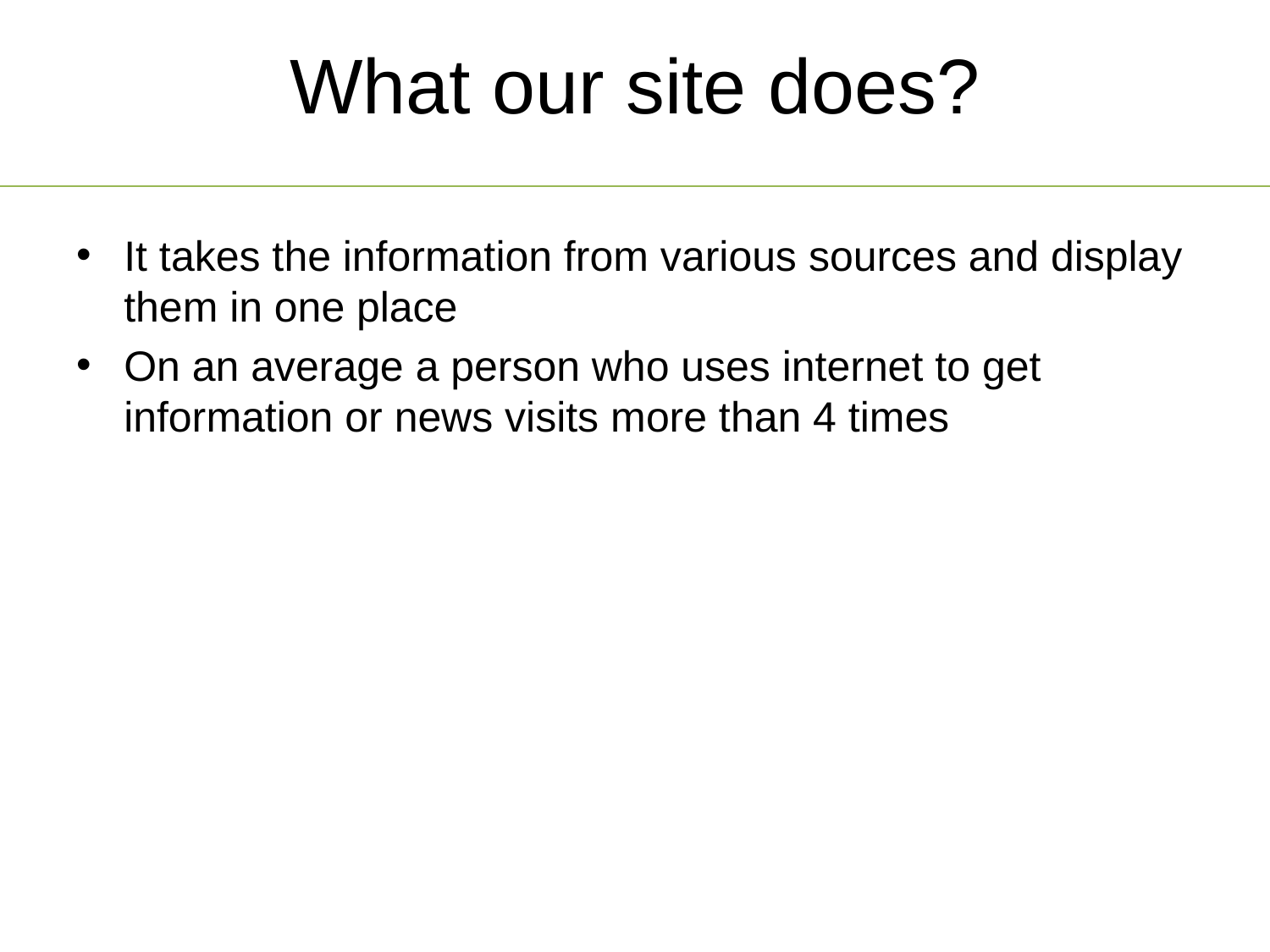

# What our site does?
It takes the information from various sources and display them in one place
On an average a person who uses internet to get information or news visits more than 4 times